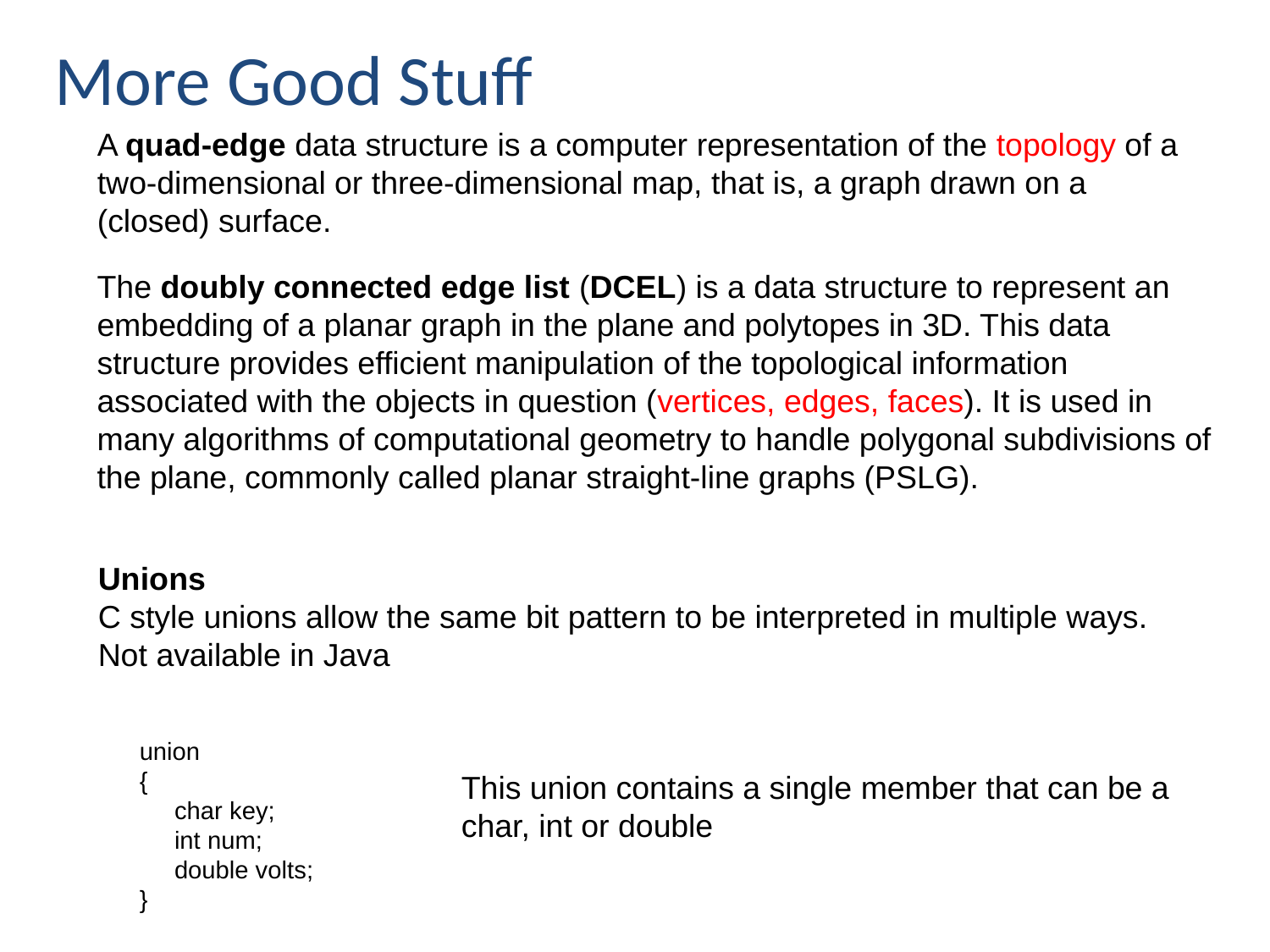

More Good Stuff
A quad-edge data structure is a computer representation of the topology of a two-dimensional or three-dimensional map, that is, a graph drawn on a (closed) surface.
The doubly connected edge list (DCEL) is a data structure to represent an embedding of a planar graph in the plane and polytopes in 3D. This data structure provides efficient manipulation of the topological information associated with the objects in question (vertices, edges, faces). It is used in many algorithms of computational geometry to handle polygonal subdivisions of the plane, commonly called planar straight-line graphs (PSLG).
Unions
C style unions allow the same bit pattern to be interpreted in multiple ways. Not available in Java
union
{
     char key;
     int num;
     double volts;
}
This union contains a single member that can be a
char, int or double